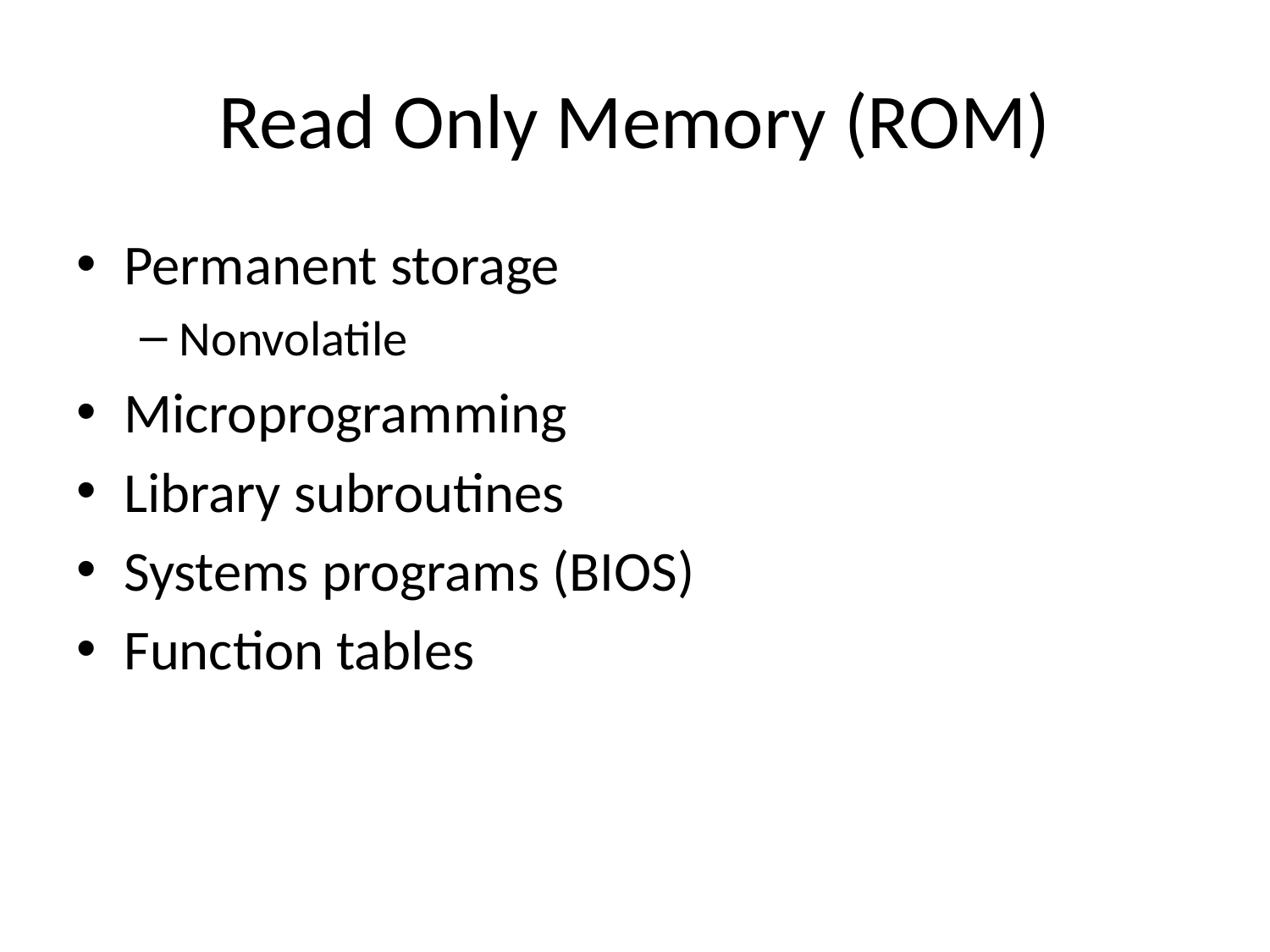

# Read Only Memory (ROM)
Permanent storage
Nonvolatile
Microprogramming
Library subroutines
Systems programs (BIOS)
Function tables